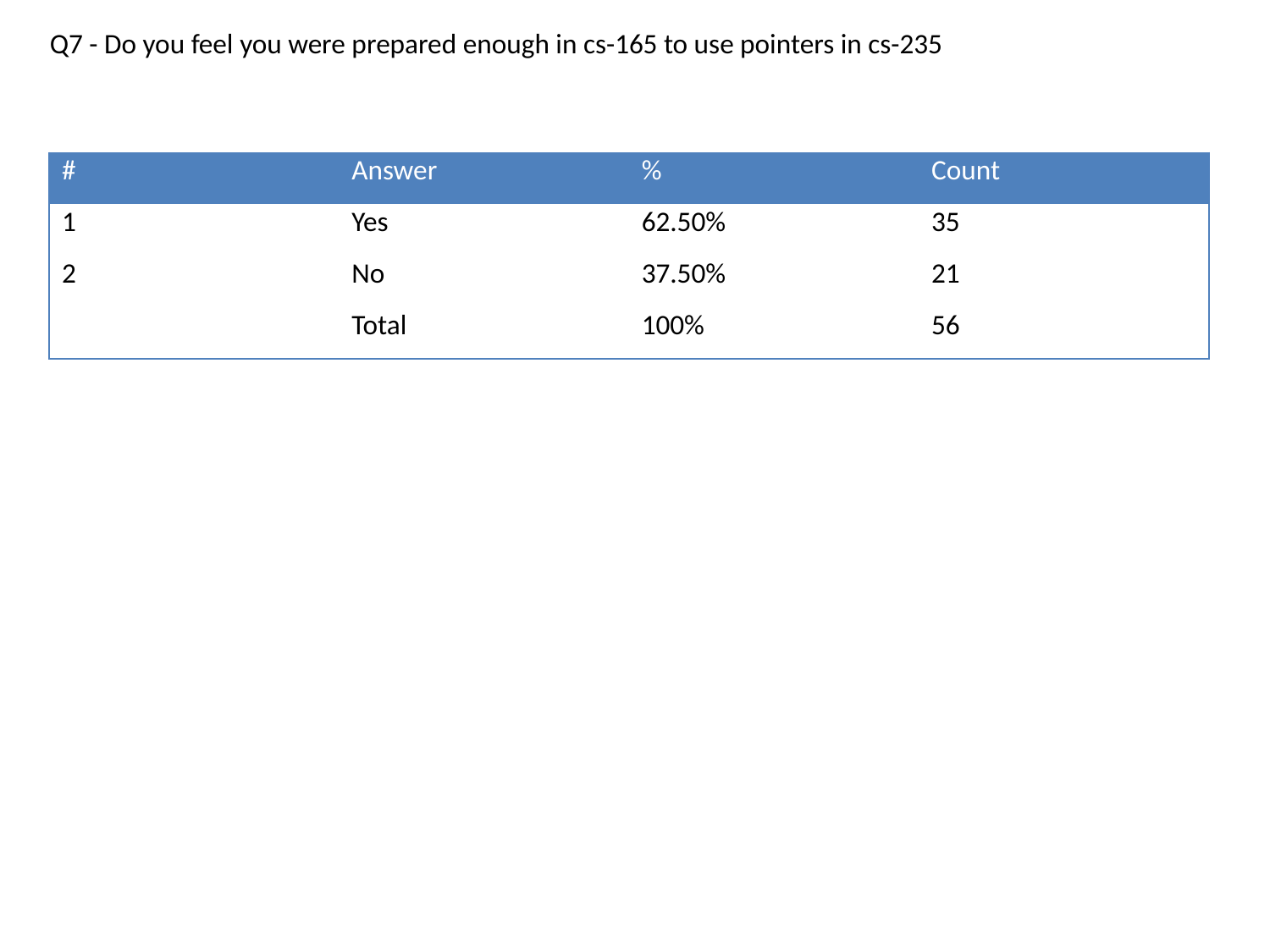

Q7 - Do you feel you were prepared enough in cs-165 to use pointers in cs-235
| # | Answer | % | Count |
| --- | --- | --- | --- |
| 1 | Yes | 62.50% | 35 |
| 2 | No | 37.50% | 21 |
|  | Total | 100% | 56 |